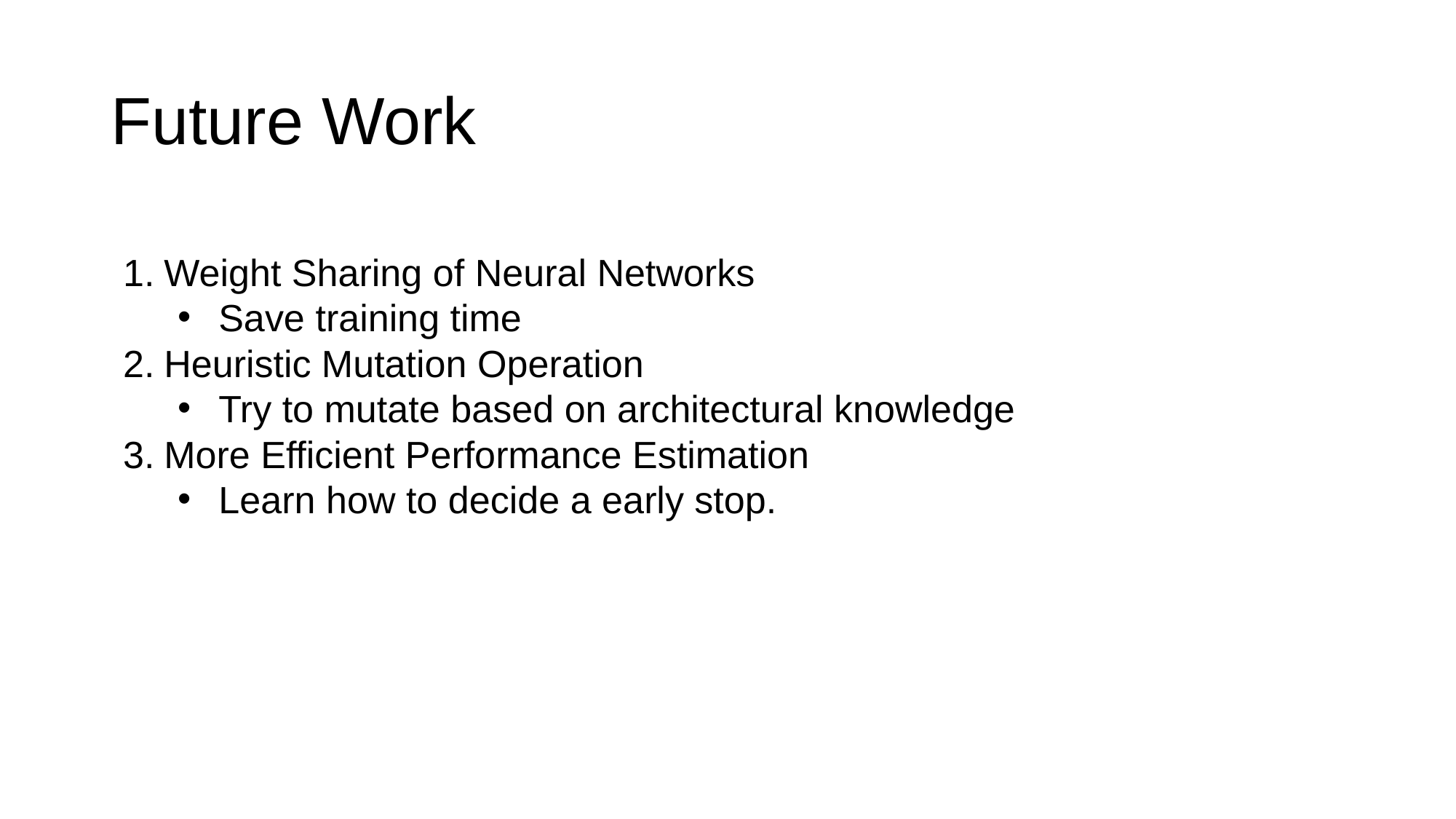

# Future Work
Weight Sharing of Neural Networks
Save training time
Heuristic Mutation Operation
Try to mutate based on architectural knowledge
More Efficient Performance Estimation
Learn how to decide a early stop.